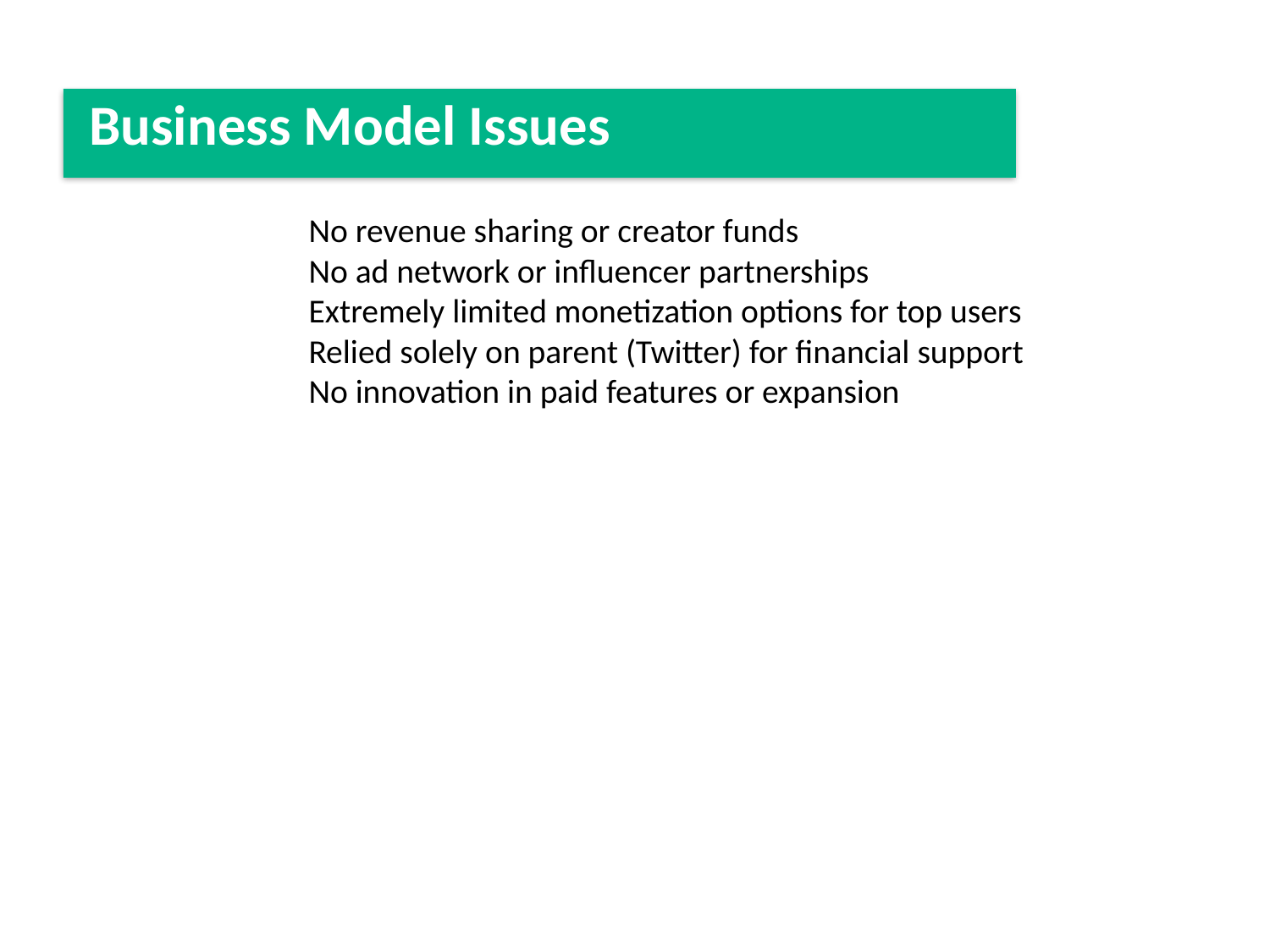

#

Business Model Issues
No revenue sharing or creator funds
No ad network or influencer partnerships
Extremely limited monetization options for top users
Relied solely on parent (Twitter) for financial support
No innovation in paid features or expansion